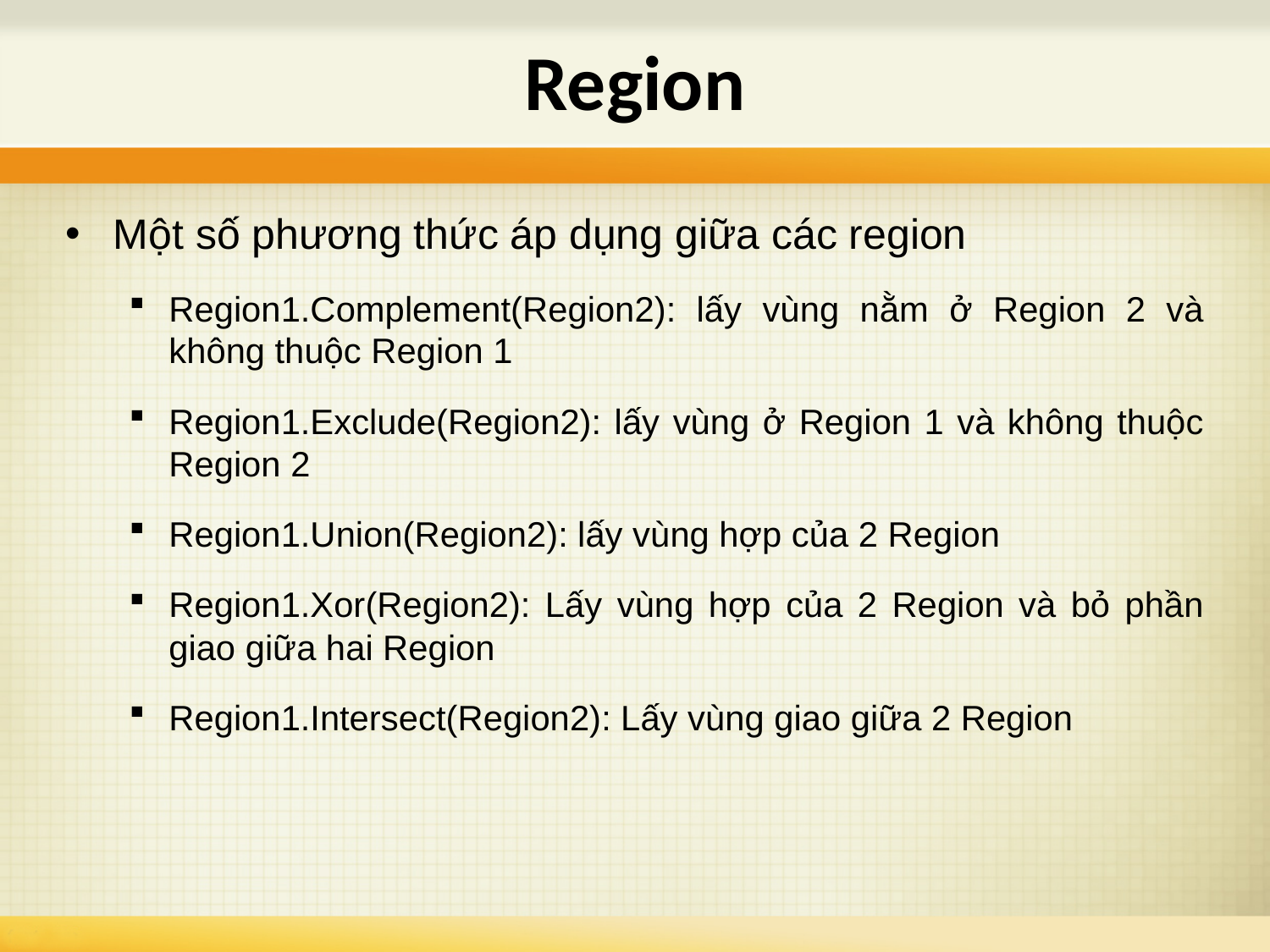

# Region
Một số phương thức áp dụng giữa các region
Region1.Complement(Region2): lấy vùng nằm ở Region 2 và không thuộc Region 1
Region1.Exclude(Region2): lấy vùng ở Region 1 và không thuộc Region 2
Region1.Union(Region2): lấy vùng hợp của 2 Region
Region1.Xor(Region2): Lấy vùng hợp của 2 Region và bỏ phần giao giữa hai Region
Region1.Intersect(Region2): Lấy vùng giao giữa 2 Region